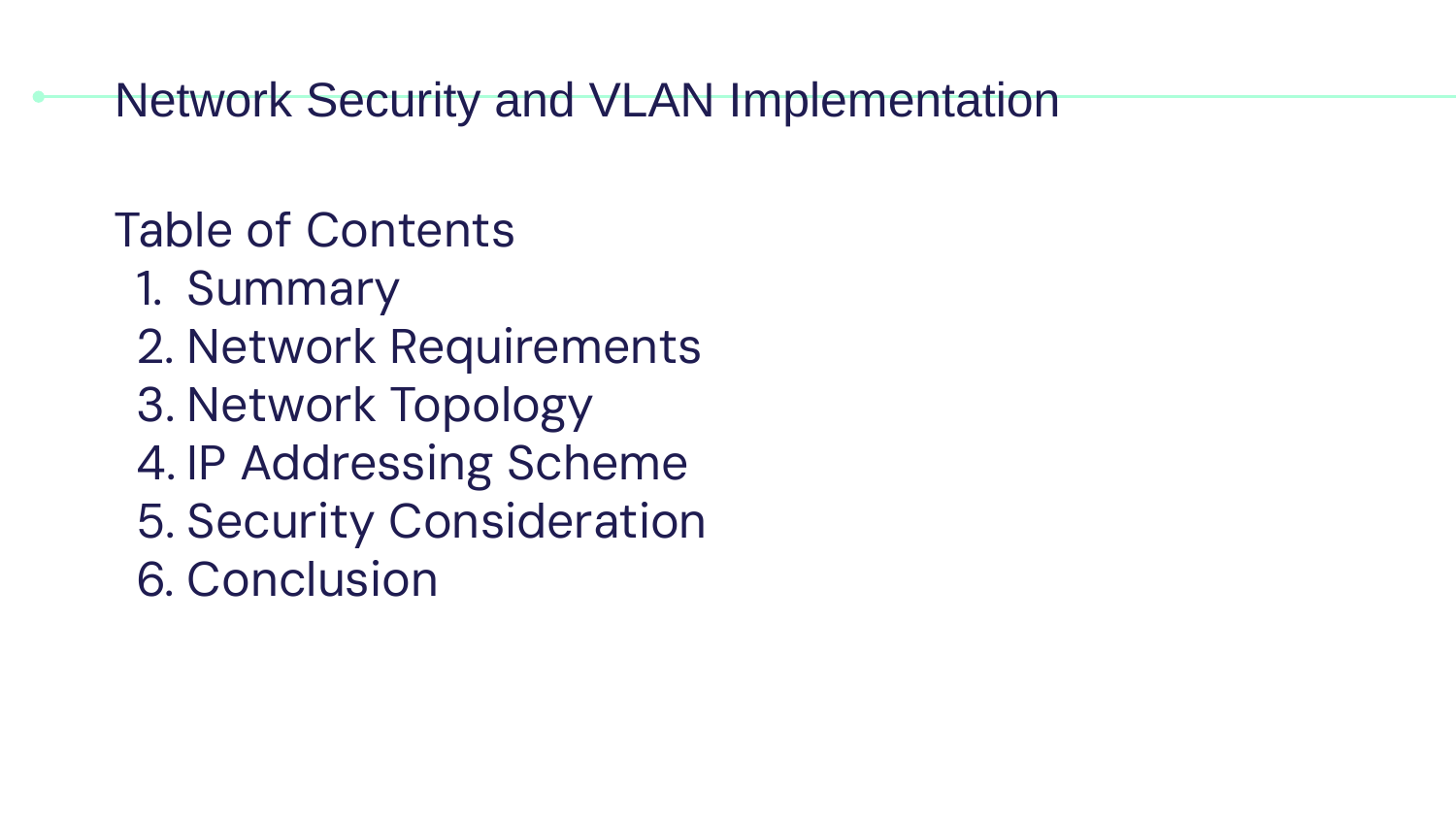

# Network Security and VLAN Implementation
Table of Contents
Summary
Network Requirements
Network Topology
IP Addressing Scheme
Security Consideration
Conclusion